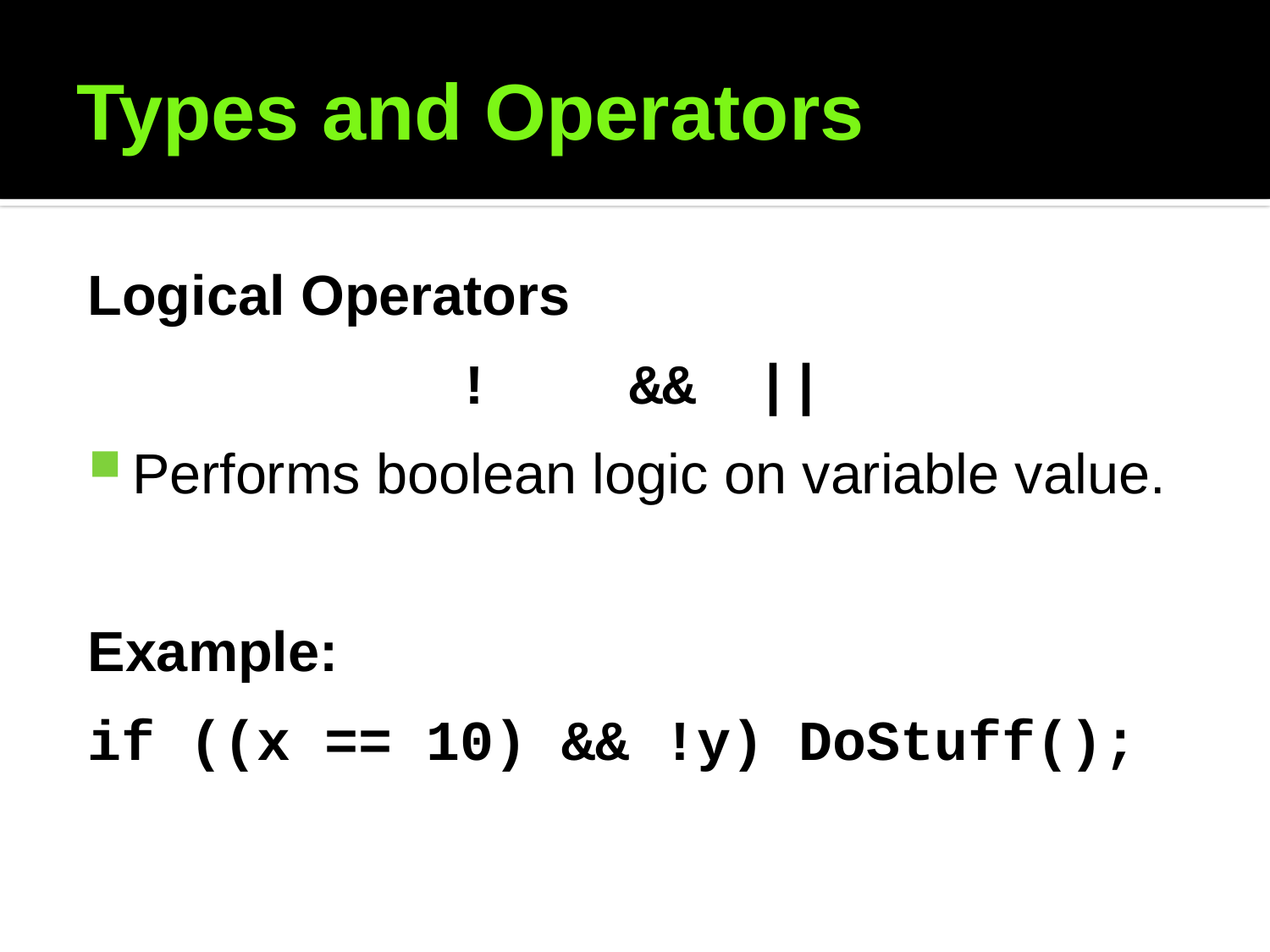

# Types and Operators
Logical Operators
!		&&	||
Performs boolean logic on variable value.

Example:
if ((x == 10) && !y) DoStuff();